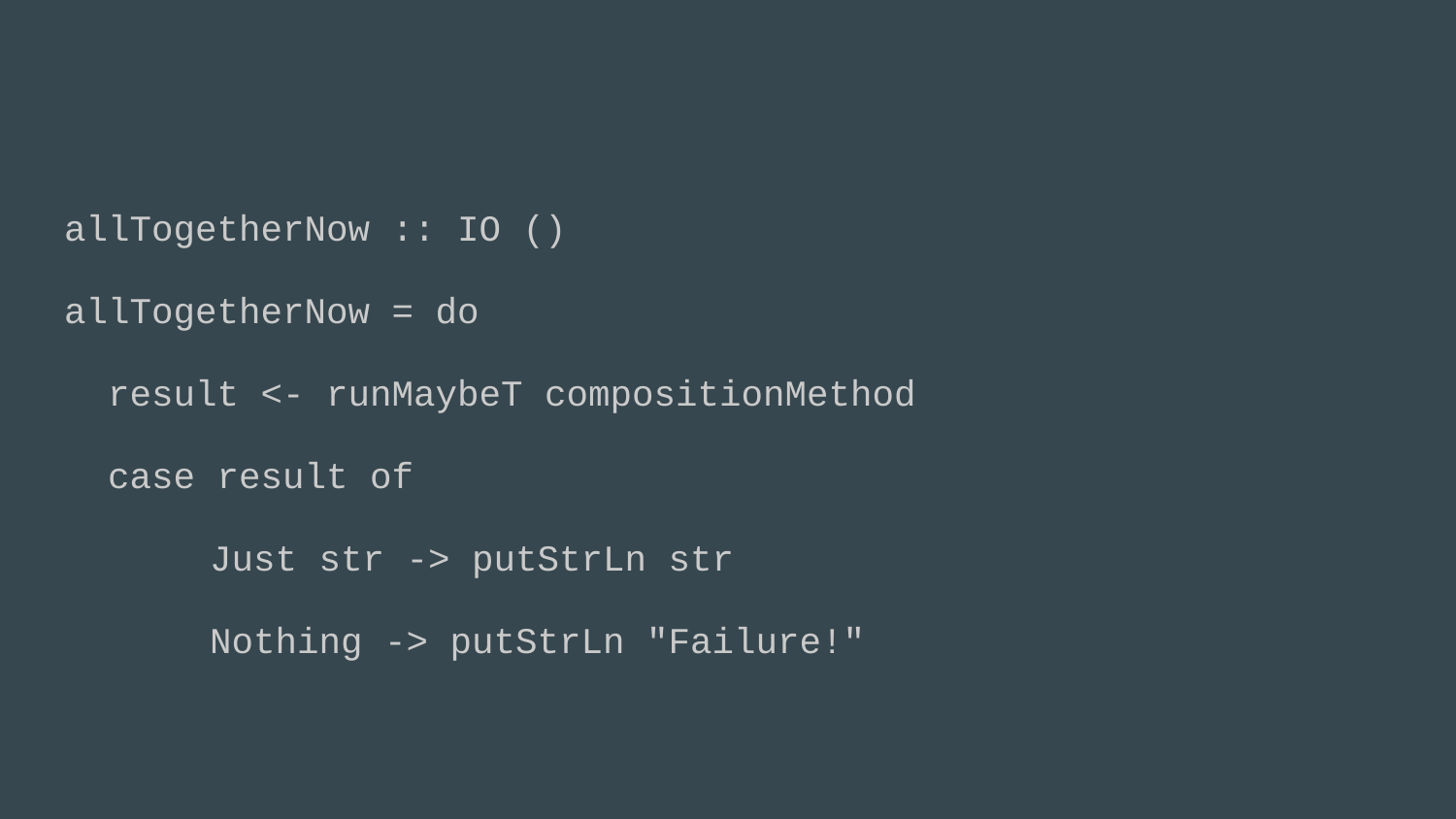

#
allTogetherNow :: IO ()
allTogetherNow = do
  result <- runMaybeT compositionMethod
  case result of
	Just str -> putStrLn str
	Nothing -> putStrLn "Failure!"